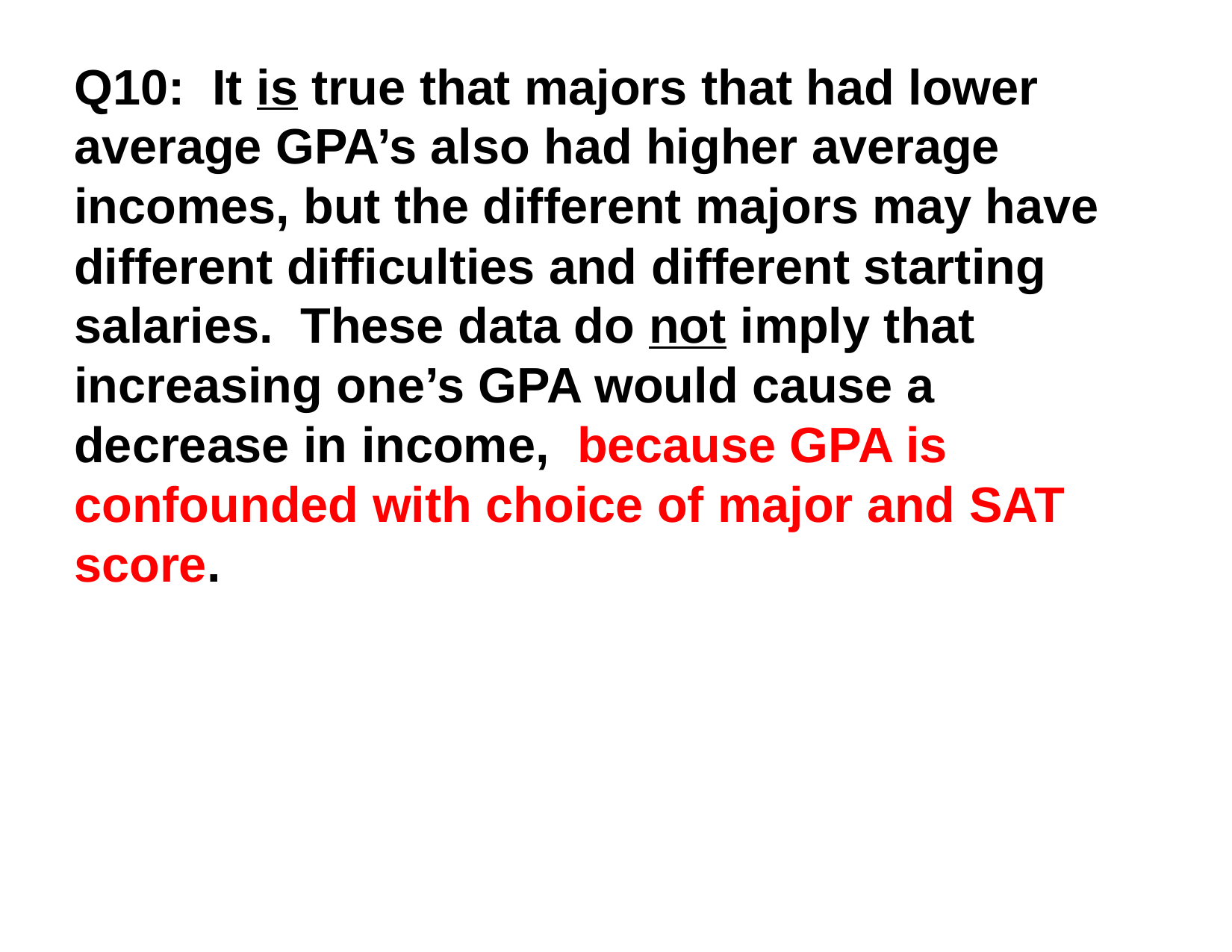

Q10:  It is true that majors that had lower average GPA’s also had higher average incomes, but the different majors may have different difficulties and different starting salaries.  These data do not imply that increasing one’s GPA would cause a decrease in income,  because GPA is confounded with choice of major and SAT score.

9
#